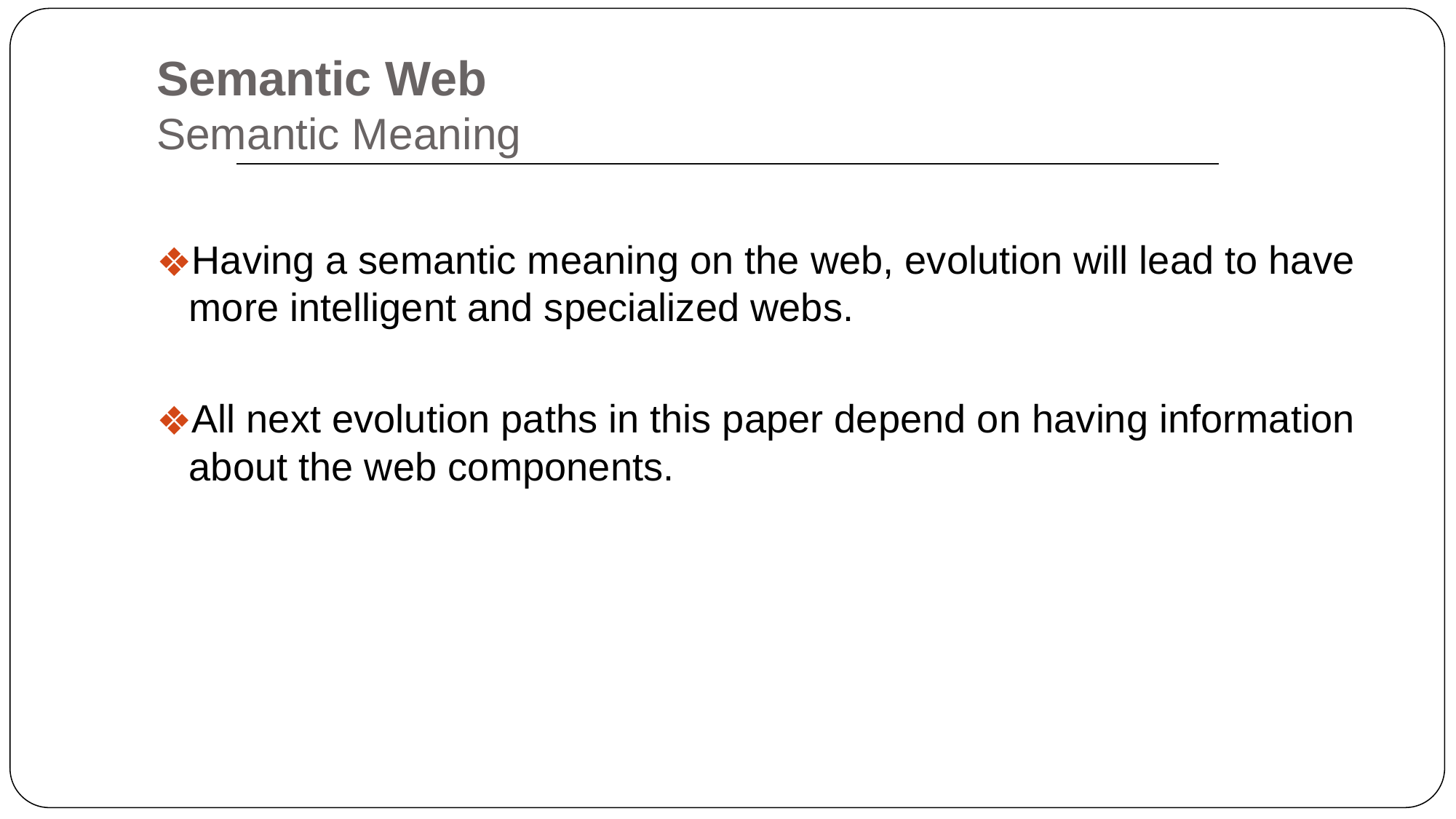

# Semantic Web Semantic Meaning

Having a semantic meaning on the web, evolution will lead to have more intelligent and specialized webs.

All next evolution paths in this paper depend on having information about the web components.